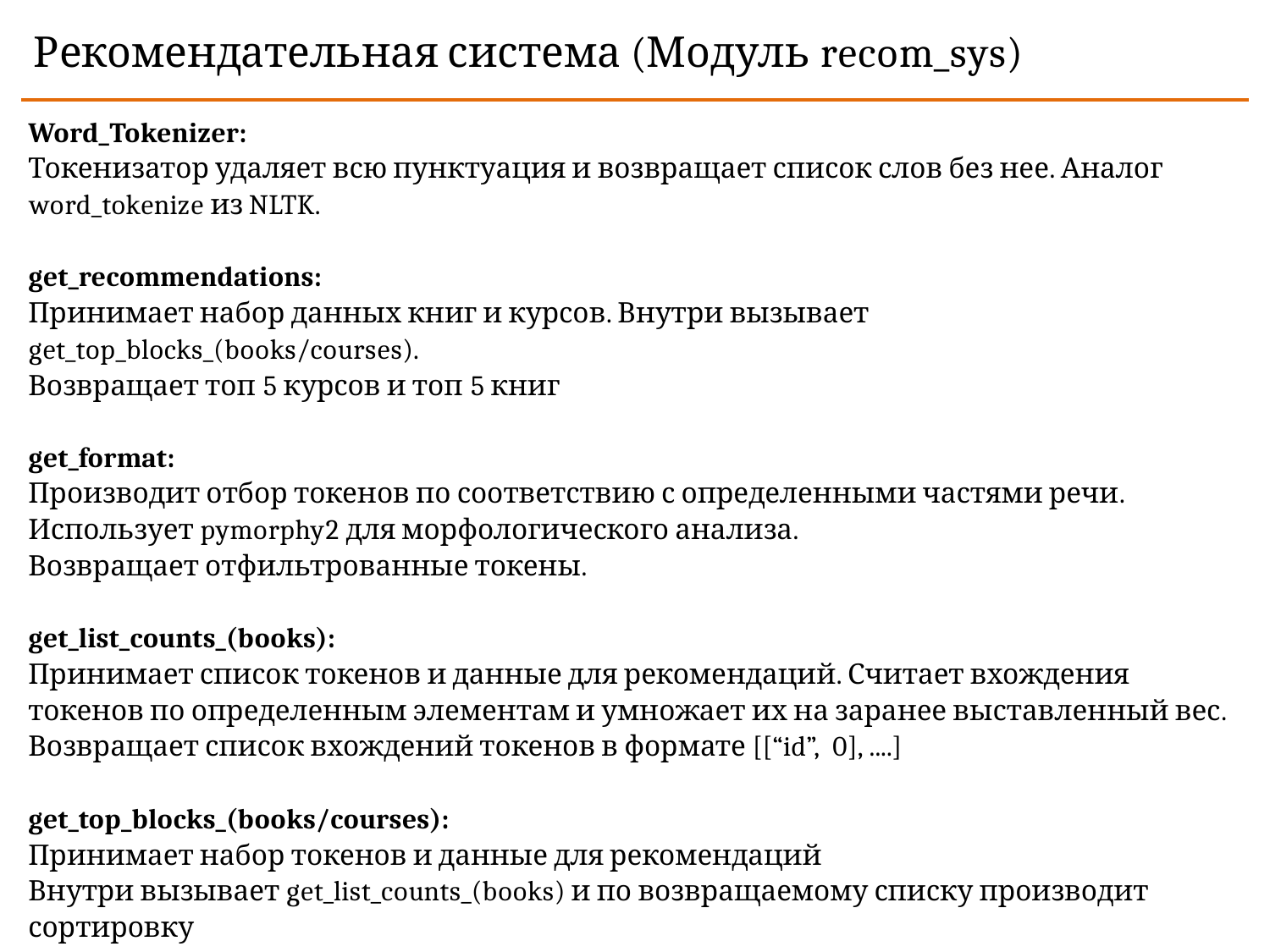

Рекомендательная система (Модуль recom_sys)
Word_Tokenizer:
Токенизатор удаляет всю пунктуация и возвращает список слов без нее. Аналог word_tokenize из NLTK.

get_recommendations:
Принимает набор данных книг и курсов. Внутри вызывает get_top_blocks_(books/courses).
Возвращает топ 5 курсов и топ 5 книг

get_format:
Производит отбор токенов по соответствию с определенными частями речи. Использует pymorphy2 для морфологического анализа.
Возвращает отфильтрованные токены.

get_list_counts_(books):
Принимает список токенов и данные для рекомендаций. Считает вхождения токенов по определенным элементам и умножает их на заранее выставленный вес.
Возвращает список вхождений токенов в формате [[“id”,  0], ....]

get_top_blocks_(books/courses):
Принимает набор токенов и данные для рекомендаций
Внутри вызывает get_list_counts_(books) и по возвращаемому списку производит сортировку
Возвращает топ 5 книг